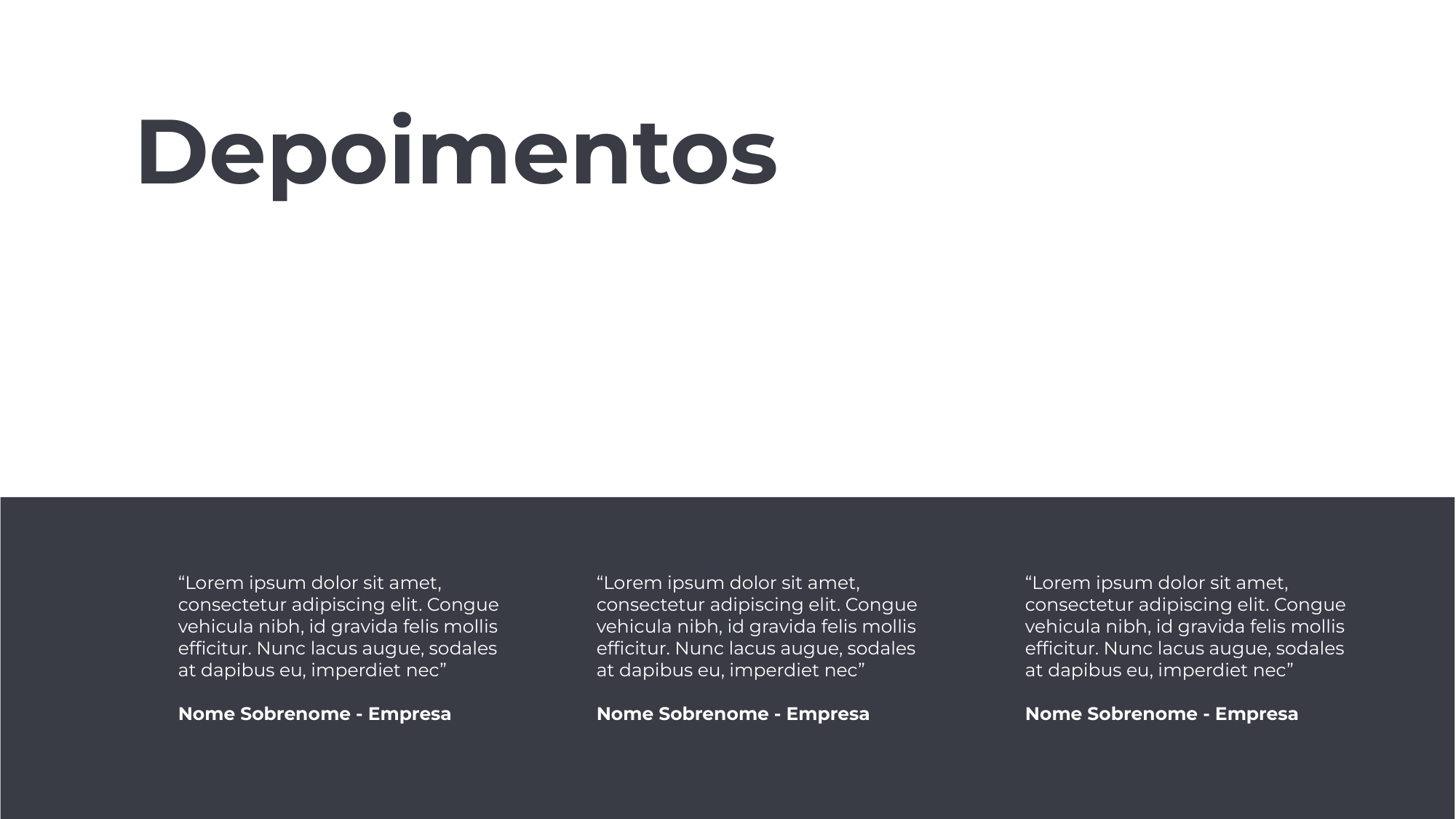

Depoimentos

“Lorem ipsum dolor sit amet, consectetur adipiscing elit. Congue vehicula nibh, id gravida felis mollis efficitur. Nunc lacus augue, sodales at dapibus eu, imperdiet nec”

Nome Sobrenome - Empresa
“Lorem ipsum dolor sit amet, consectetur adipiscing elit. Congue vehicula nibh, id gravida felis mollis efficitur. Nunc lacus augue, sodales at dapibus eu, imperdiet nec”

Nome Sobrenome - Empresa
“Lorem ipsum dolor sit amet, consectetur adipiscing elit. Congue vehicula nibh, id gravida felis mollis efficitur. Nunc lacus augue, sodales at dapibus eu, imperdiet nec”

Nome Sobrenome - Empresa